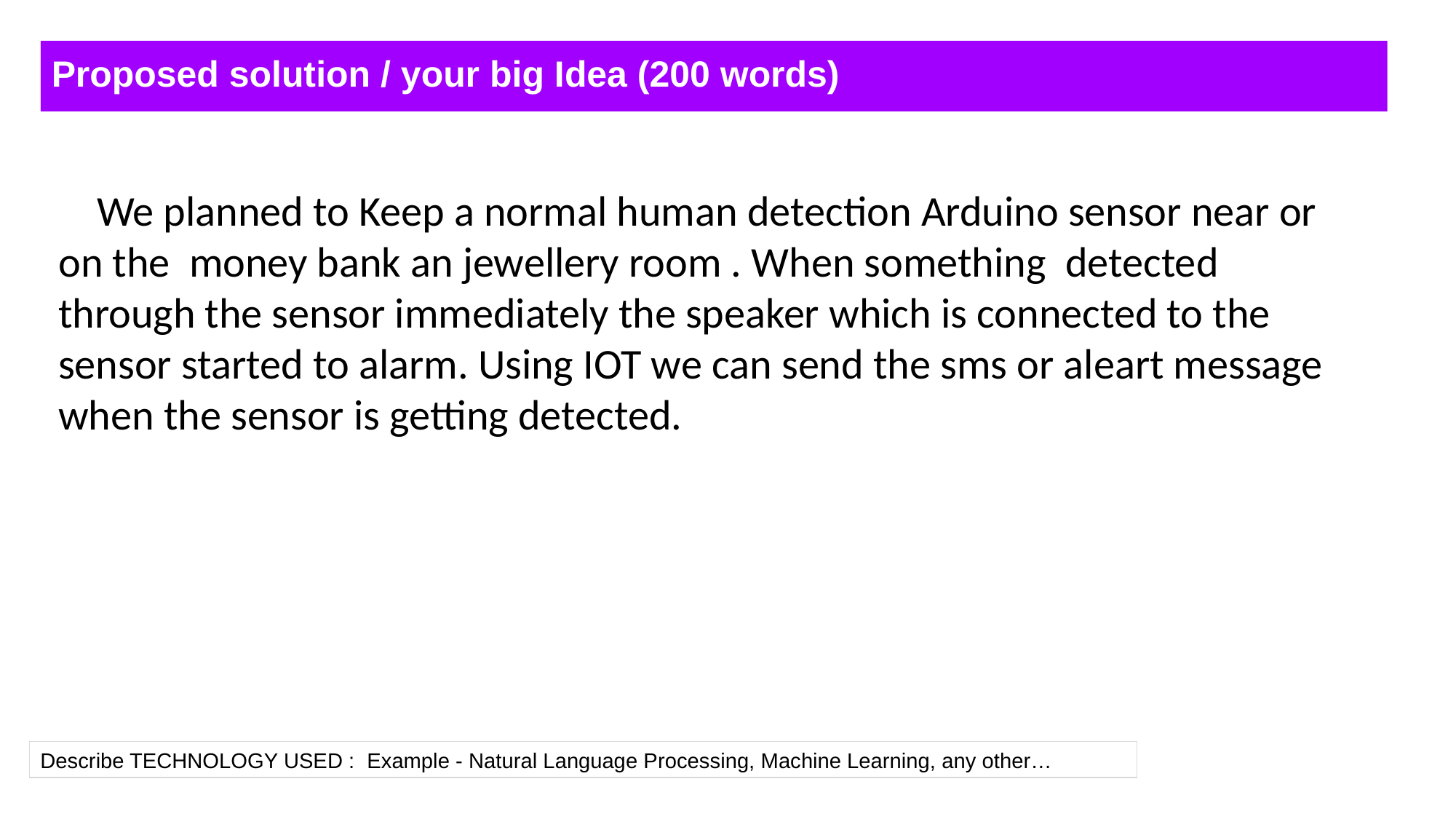

Proposed solution / your big Idea (200 words)
    We planned to Keep a normal human detection Arduino sensor near or on the  money bank an jewellery room . When something  detected through the sensor immediately the speaker which is connected to the sensor started to alarm. Using IOT we can send the sms or aleart message when the sensor is getting detected.
Describe TECHNOLOGY USED :  Example - Natural Language Processing, Machine Learning, any other…